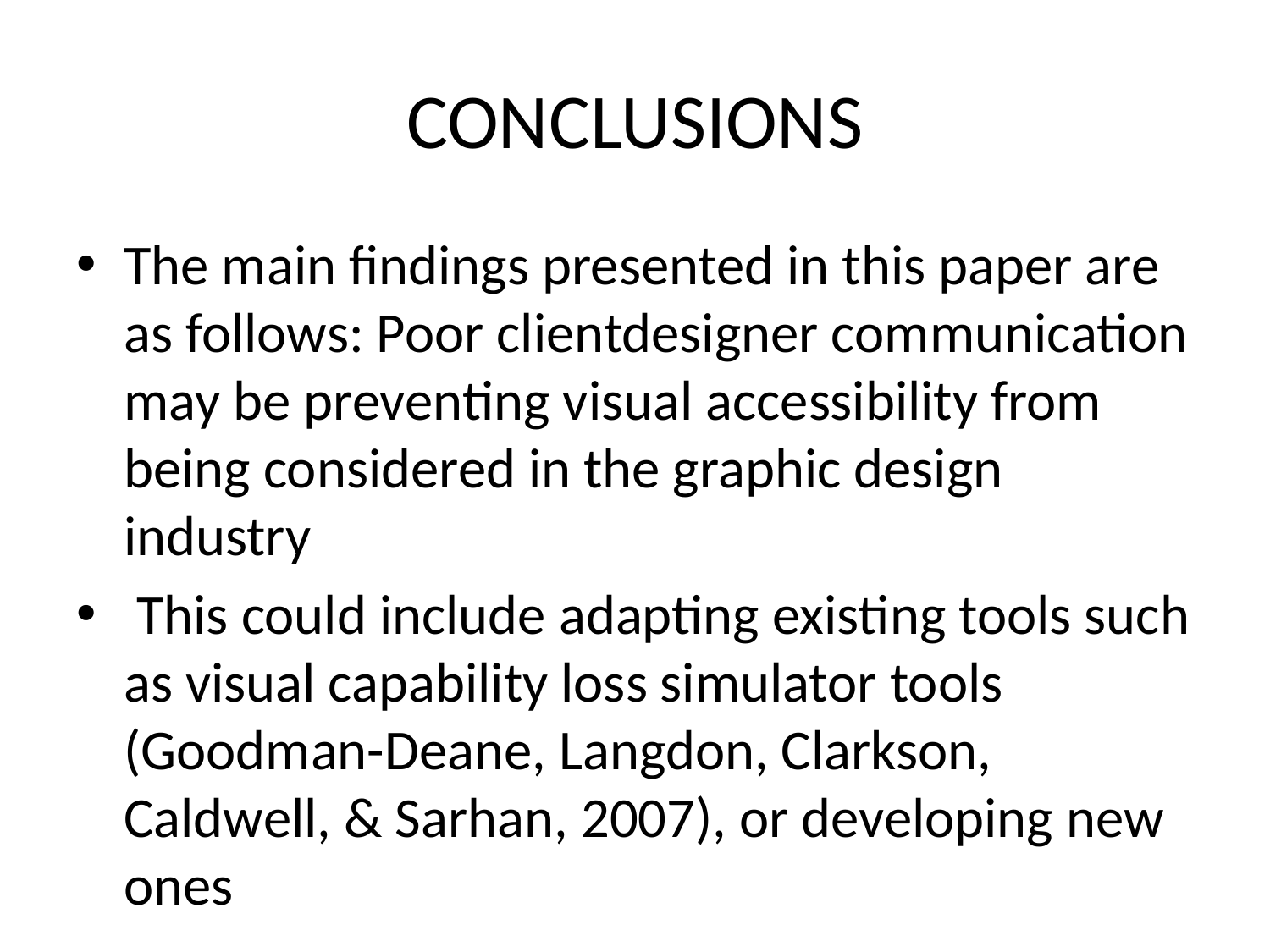

# CONCLUSIONS
The main findings presented in this paper are as follows: Poor clientdesigner communication may be preventing visual accessibility from being considered in the graphic design industry
 This could include adapting existing tools such as visual capability loss simulator tools (Goodman-Deane, Langdon, Clarkson, Caldwell, & Sarhan, 2007), or developing new ones